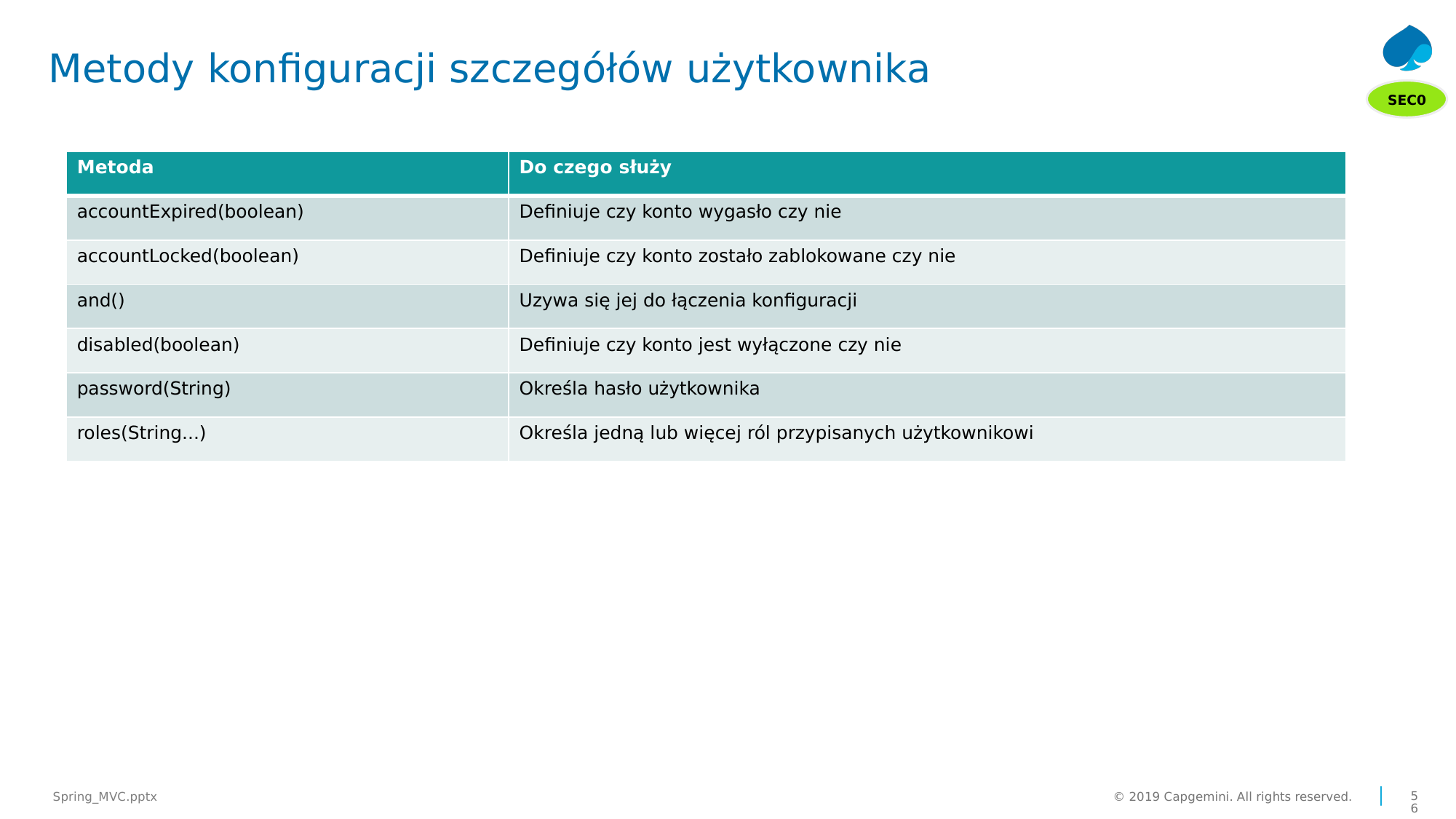

# Metody konfiguracji szczegółów użytkownika
SEC0
| Metoda | Do czego służy |
| --- | --- |
| accountExpired(boolean) | Definiuje czy konto wygasło czy nie |
| accountLocked(boolean) | Definiuje czy konto zostało zablokowane czy nie |
| and() | Uzywa się jej do łączenia konfiguracji |
| disabled(boolean) | Definiuje czy konto jest wyłączone czy nie |
| password(String) | Określa hasło użytkownika |
| roles(String...) | Określa jedną lub więcej ról przypisanych użytkownikowi |
© 2019 Capgemini. All rights reserved.
56